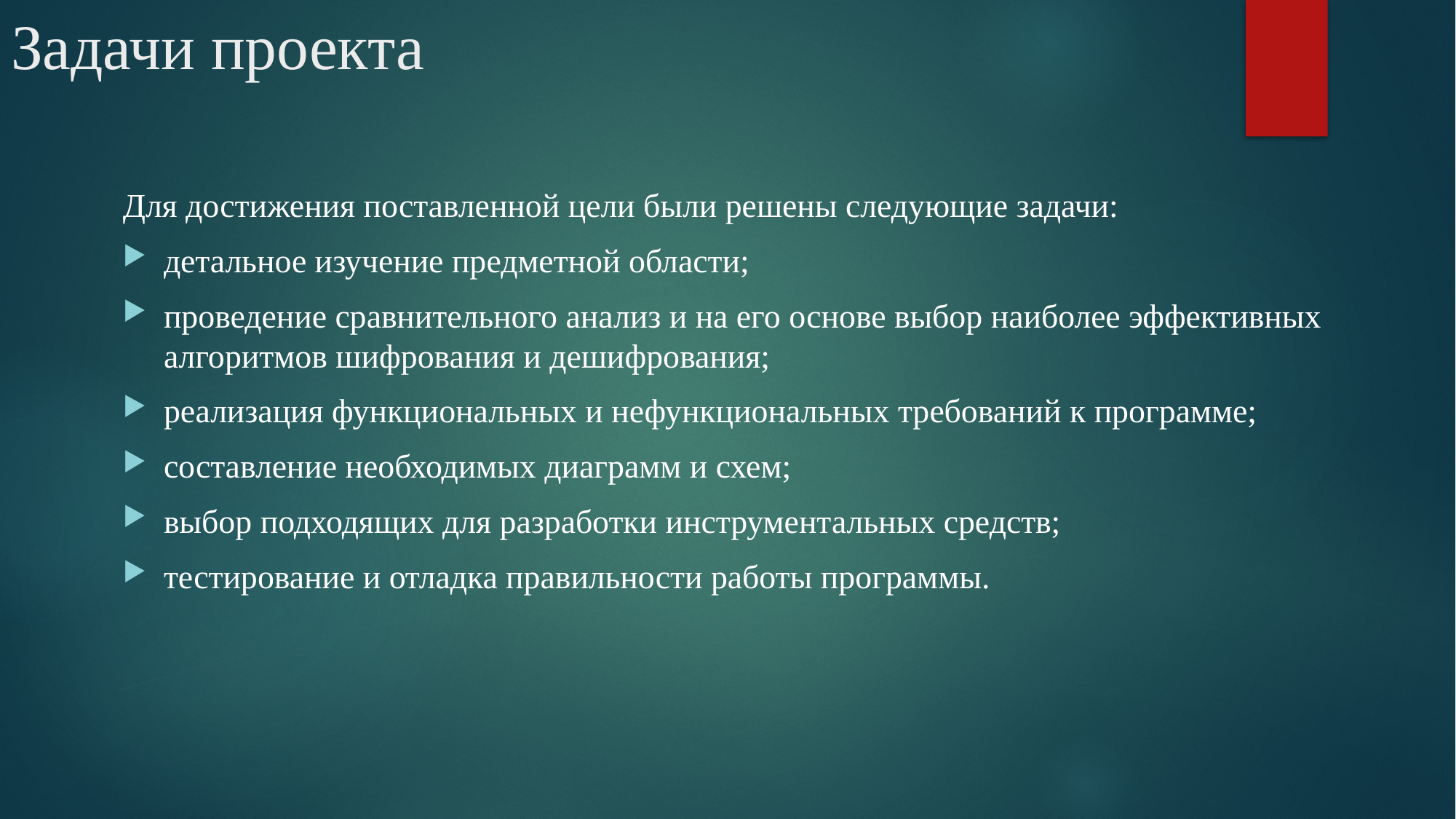

# Задачи проекта
Для достижения поставленной цели были решены следующие задачи:
детальное изучение предметной области;
проведение сравнительного анализ и на его основе выбор наиболее эффективных алгоритмов шифрования и дешифрования;
реализация функциональных и нефункциональных требований к программе;
составление необходимых диаграмм и схем;
выбор подходящих для разработки инструментальных средств;
тестирование и отладка правильности работы программы.